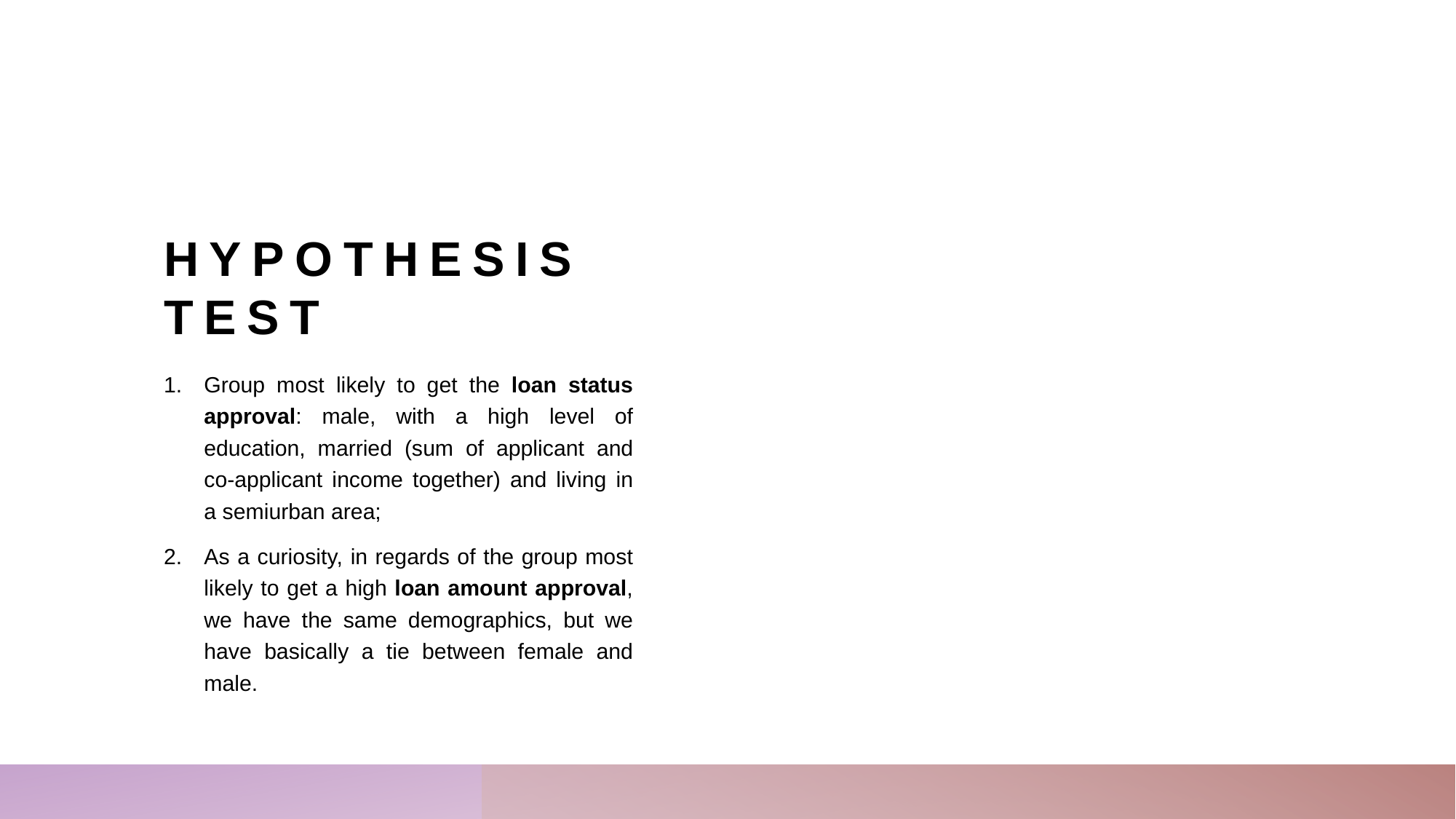

# Hypothesis test

Group most likely to get the loan status approval: male, with a high level of education, married (sum of applicant and co-applicant income together) and living in a semiurban area;
As a curiosity, in regards of the group most likely to get a high loan amount approval, we have the same demographics, but we have basically a tie between female and male.